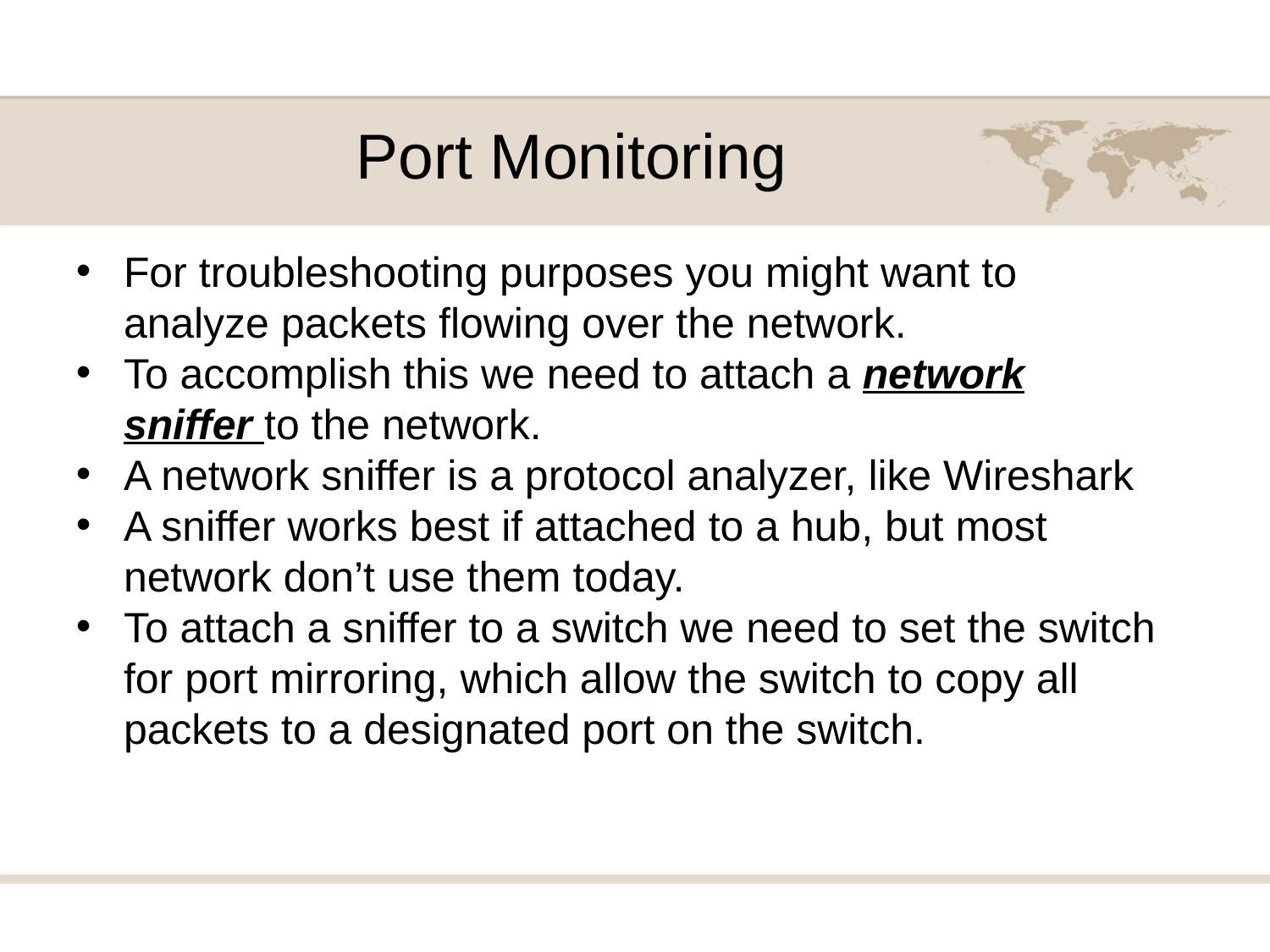

# Port Monitoring
For troubleshooting purposes you might want to analyze packets flowing over the network.
To accomplish this we need to attach a network sniffer to the network.
A network sniffer is a protocol analyzer, like Wireshark
A sniffer works best if attached to a hub, but most network don’t use them today.
To attach a sniffer to a switch we need to set the switch for port mirroring, which allow the switch to copy all packets to a designated port on the switch.